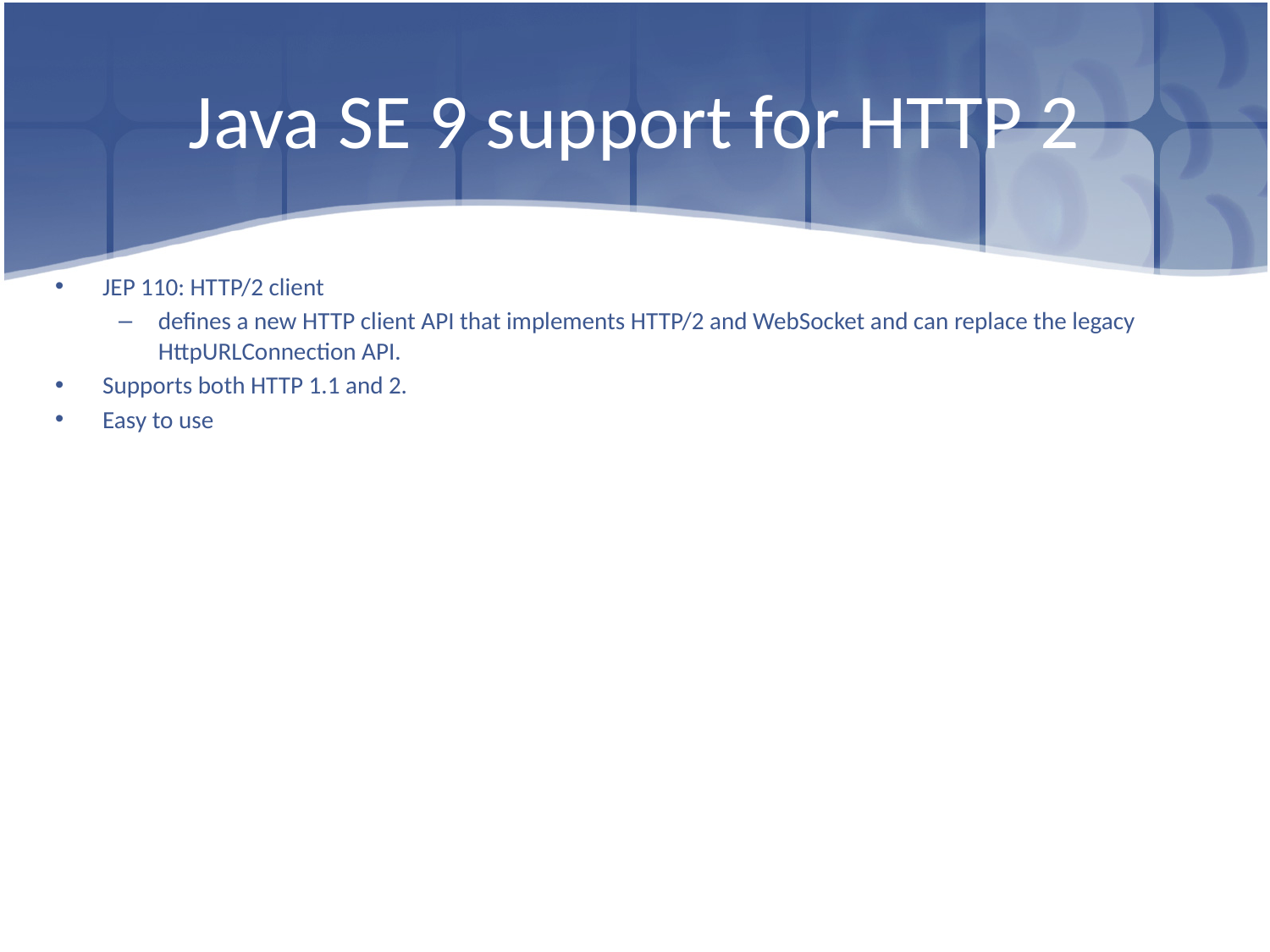

# Java SE 9 support for HTTP 2
JEP 110: HTTP/2 client
defines a new HTTP client API that implements HTTP/2 and WebSocket and can replace the legacy HttpURLConnection API.
Supports both HTTP 1.1 and 2.
Easy to use